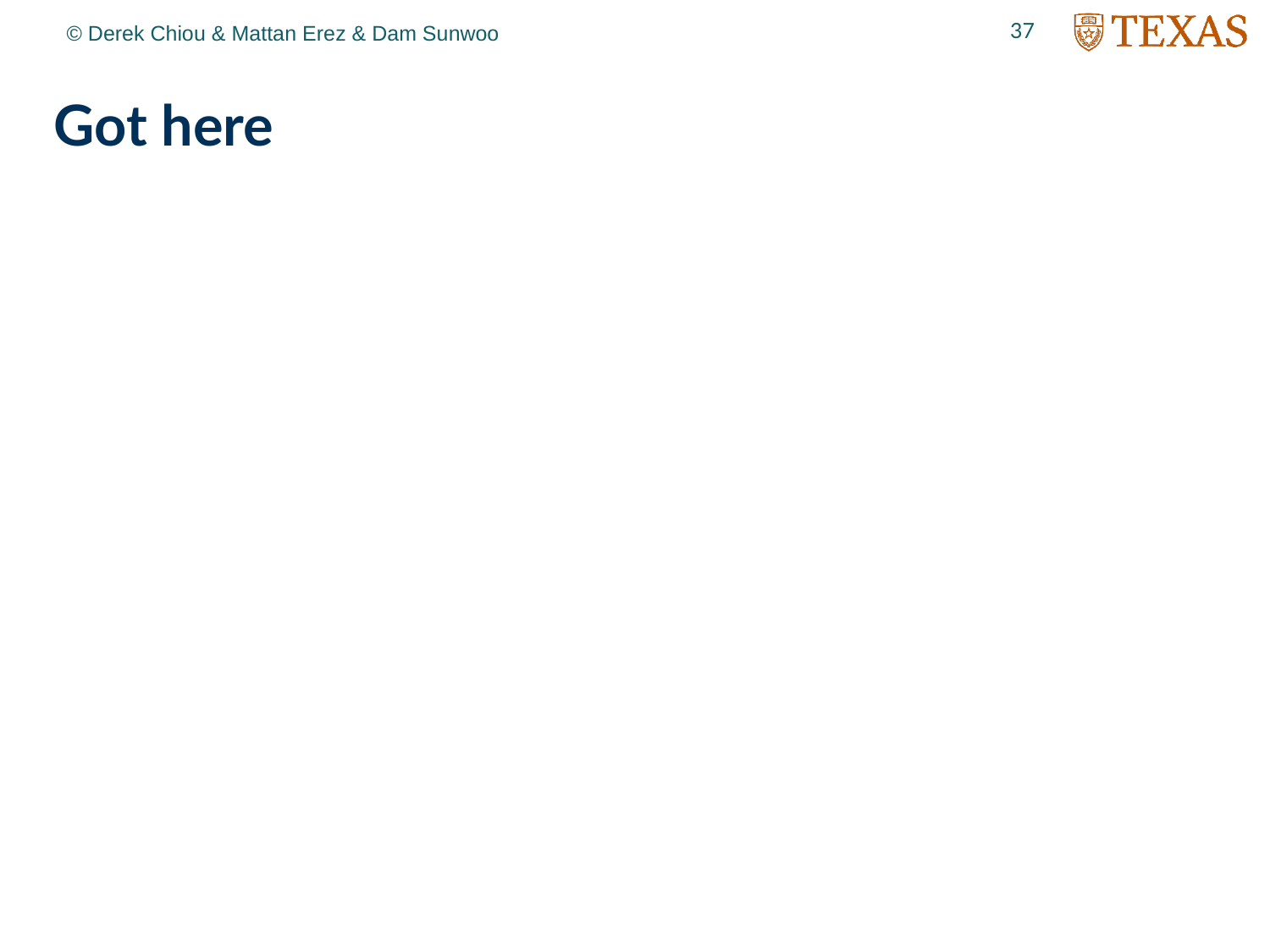

37
© Derek Chiou & Mattan Erez & Dam Sunwoo
# Got here